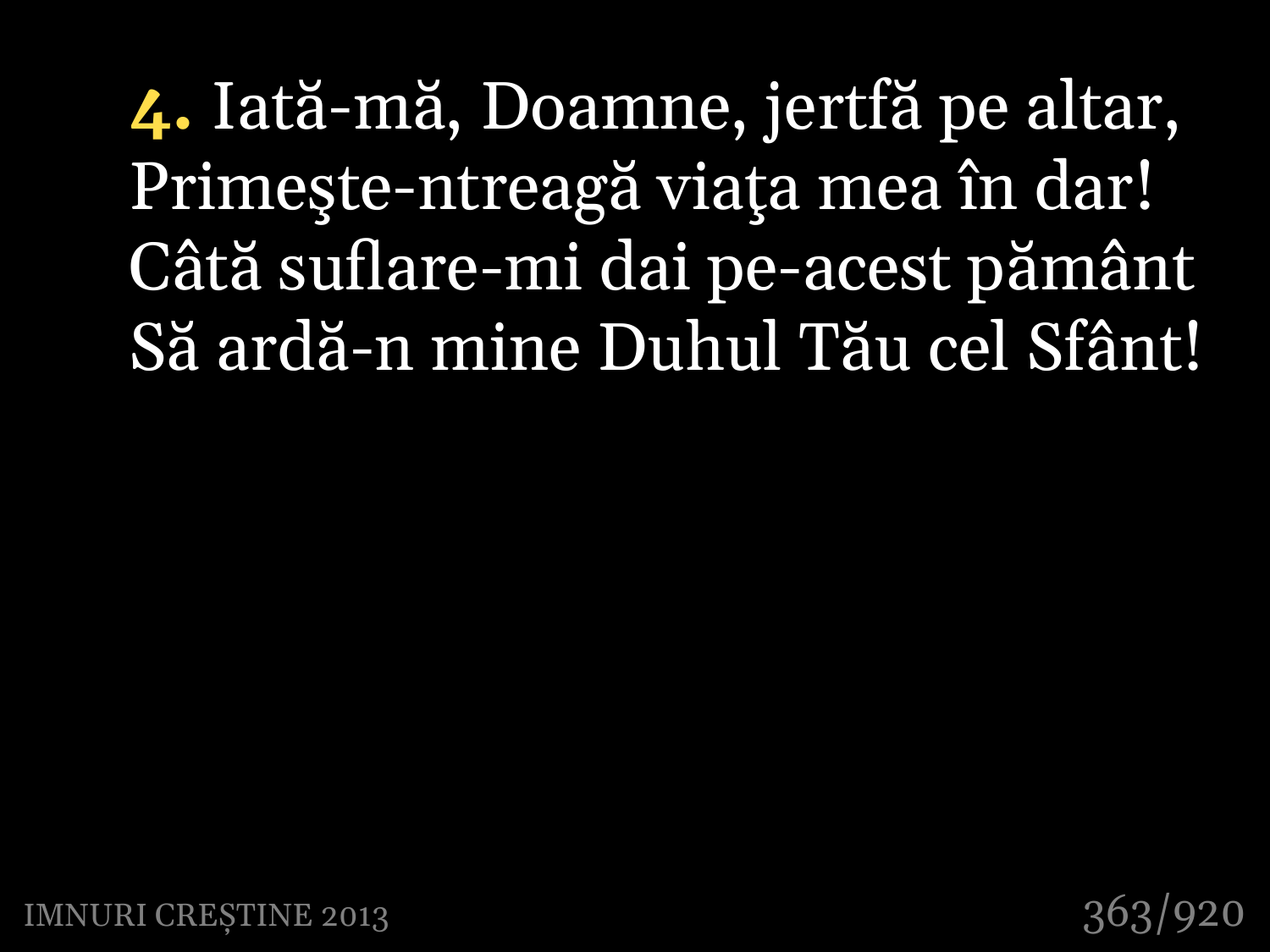

4. Iată-mă, Doamne, jertfă pe altar,
Primeşte-ntreagă viaţa mea în dar!
Câtă suflare-mi dai pe-acest pământ
Să ardă-n mine Duhul Tău cel Sfânt!
363/920
IMNURI CREȘTINE 2013